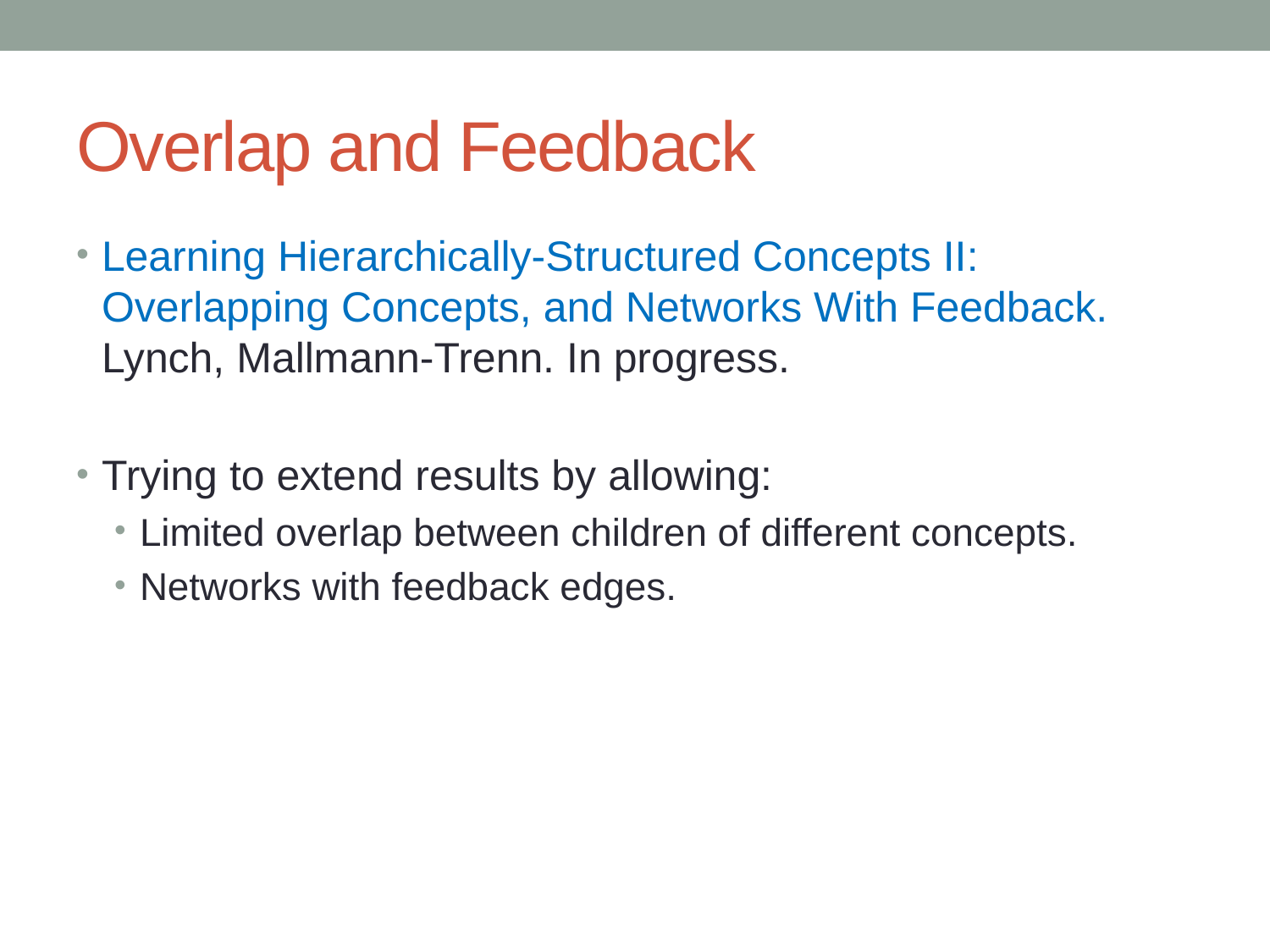

# Overlap and Feedback
Learning Hierarchically-Structured Concepts II: Overlapping Concepts, and Networks With Feedback. Lynch, Mallmann-Trenn. In progress.

Trying to extend results by allowing:
Limited overlap between children of different concepts.
Networks with feedback edges.